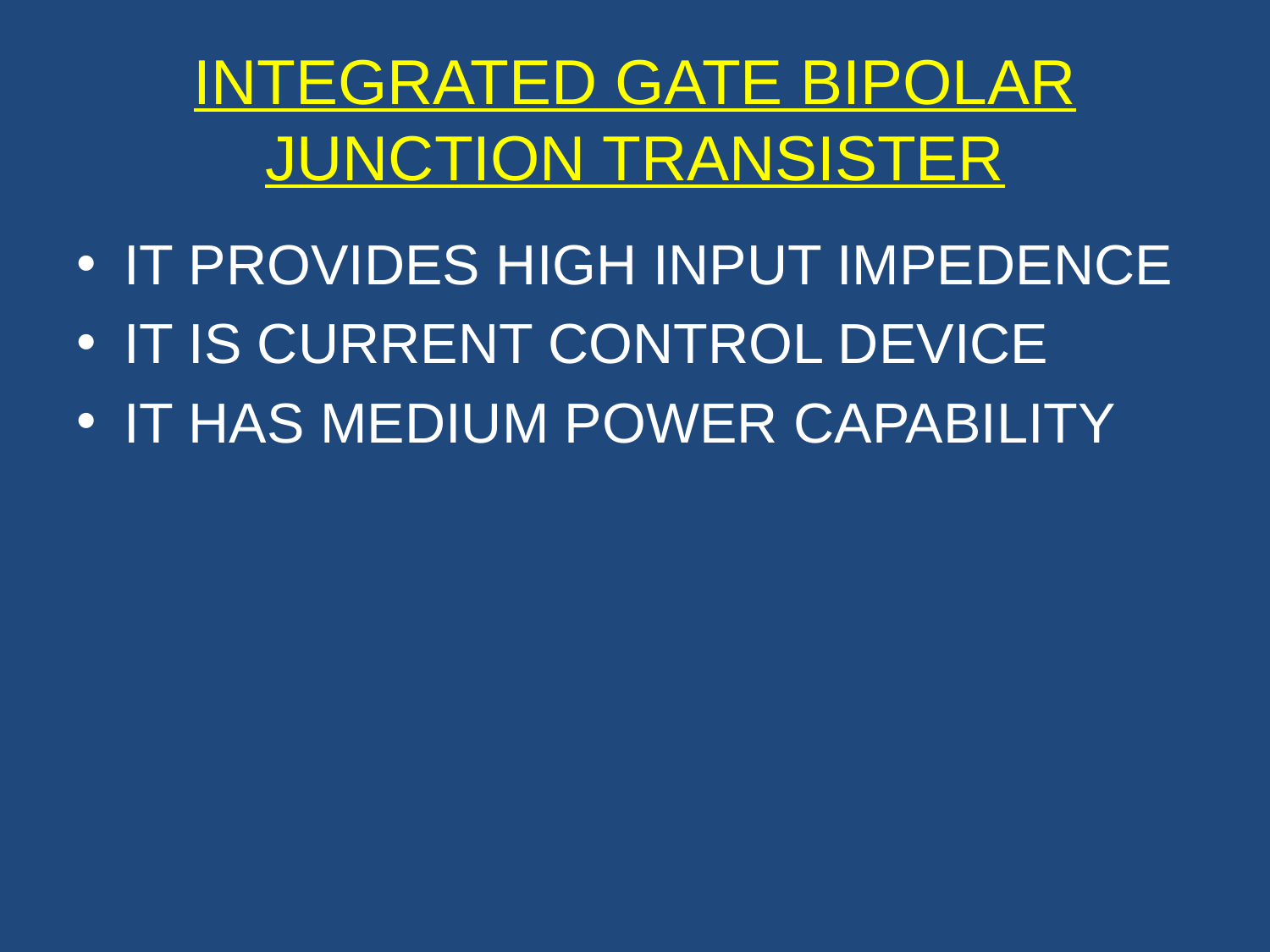

# INTEGRATED GATE BIPOLAR JUNCTION TRANSISTER
IT PROVIDES HIGH INPUT IMPEDENCE
IT IS CURRENT CONTROL DEVICE
IT HAS MEDIUM POWER CAPABILITY